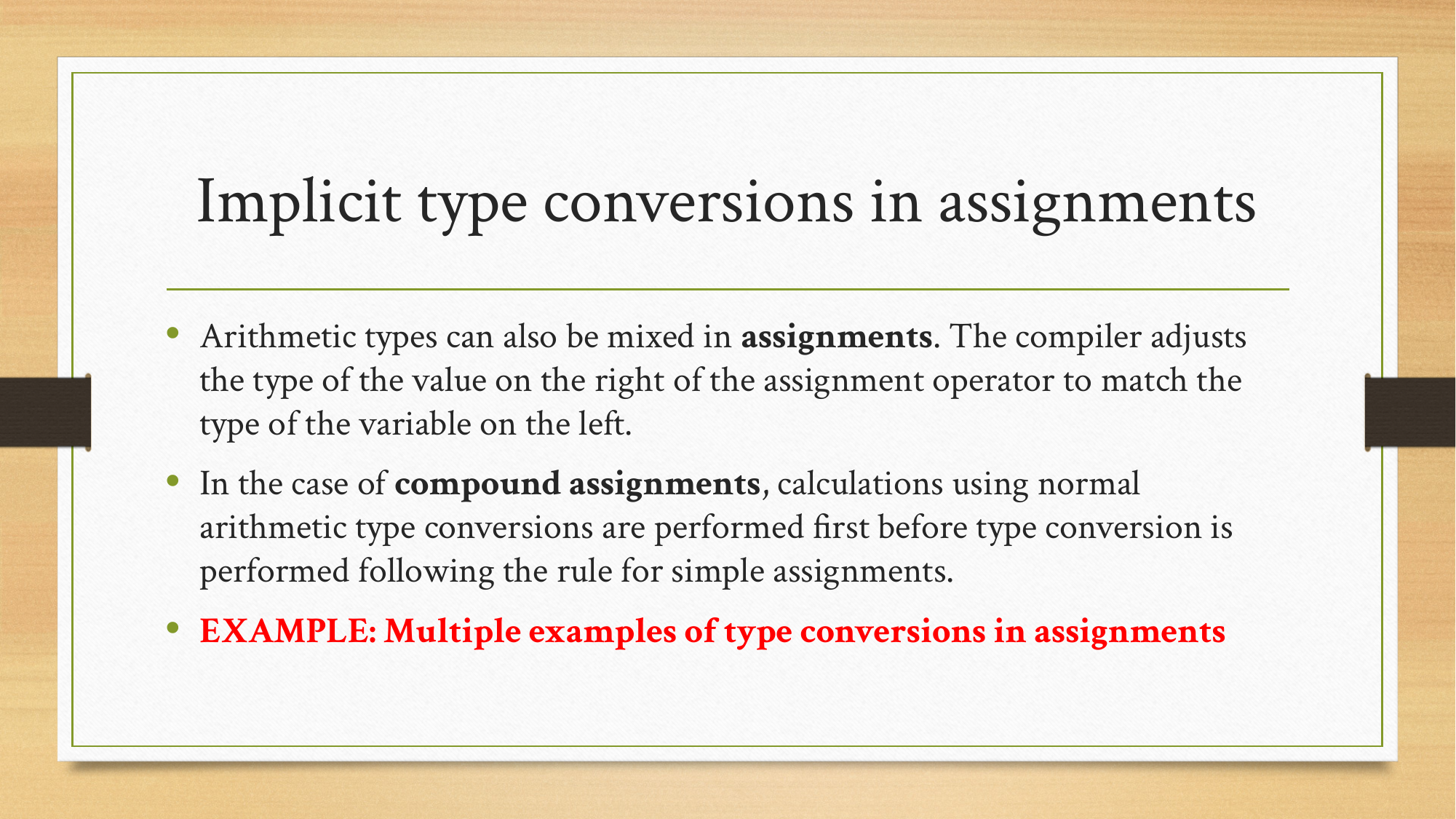

# Implicit type conversions in assignments
Arithmetic types can also be mixed in assignments. The compiler adjusts the type of the value on the right of the assignment operator to match the type of the variable on the left.
In the case of compound assignments, calculations using normal arithmetic type conversions are performed first before type conversion is performed following the rule for simple assignments.
EXAMPLE: Multiple examples of type conversions in assignments